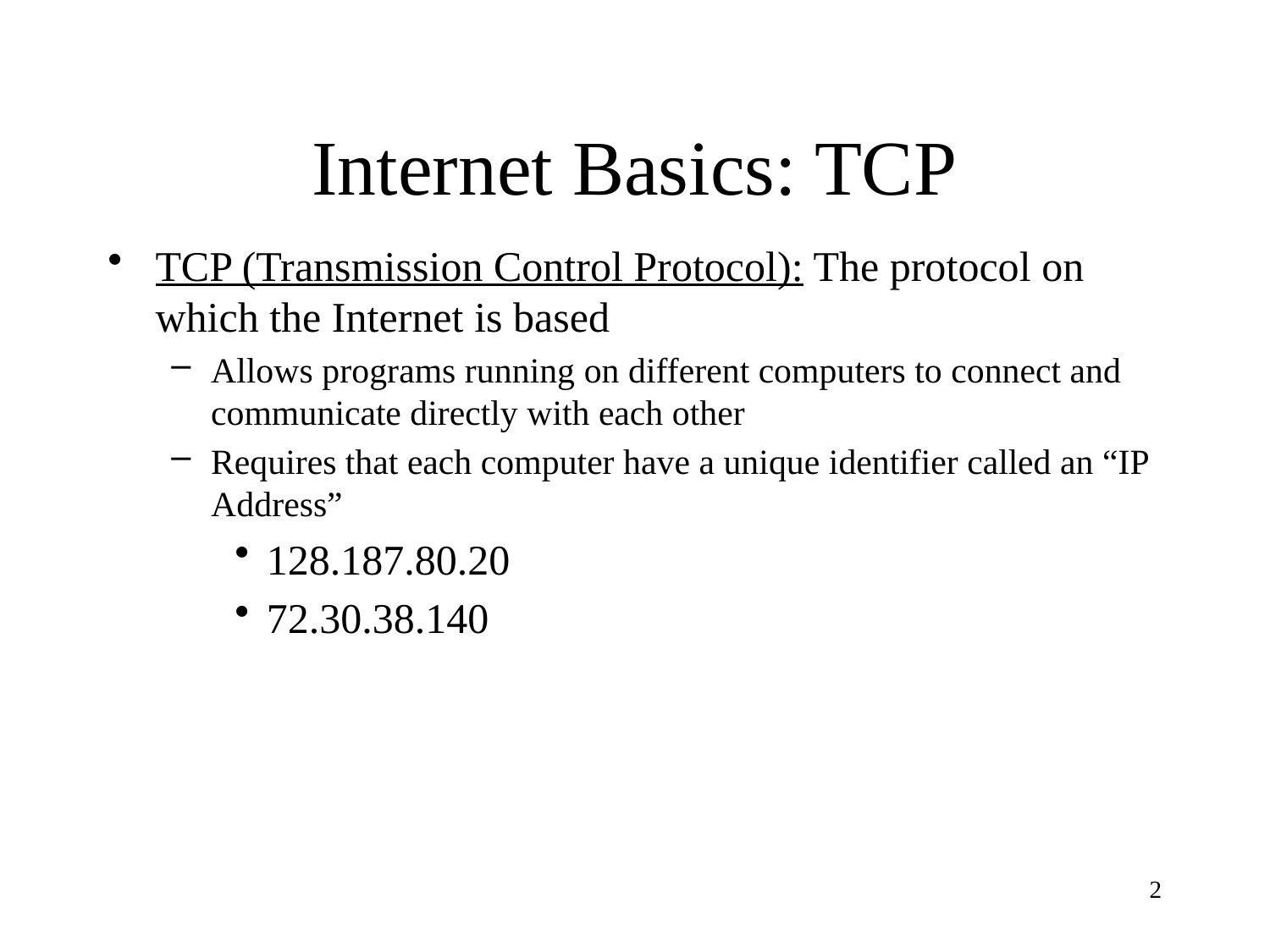

# Internet Basics: TCP
TCP (Transmission Control Protocol): The protocol on which the Internet is based
Allows programs running on different computers to connect and communicate directly with each other
Requires that each computer have a unique identifier called an “IP Address”
128.187.80.20
72.30.38.140
2